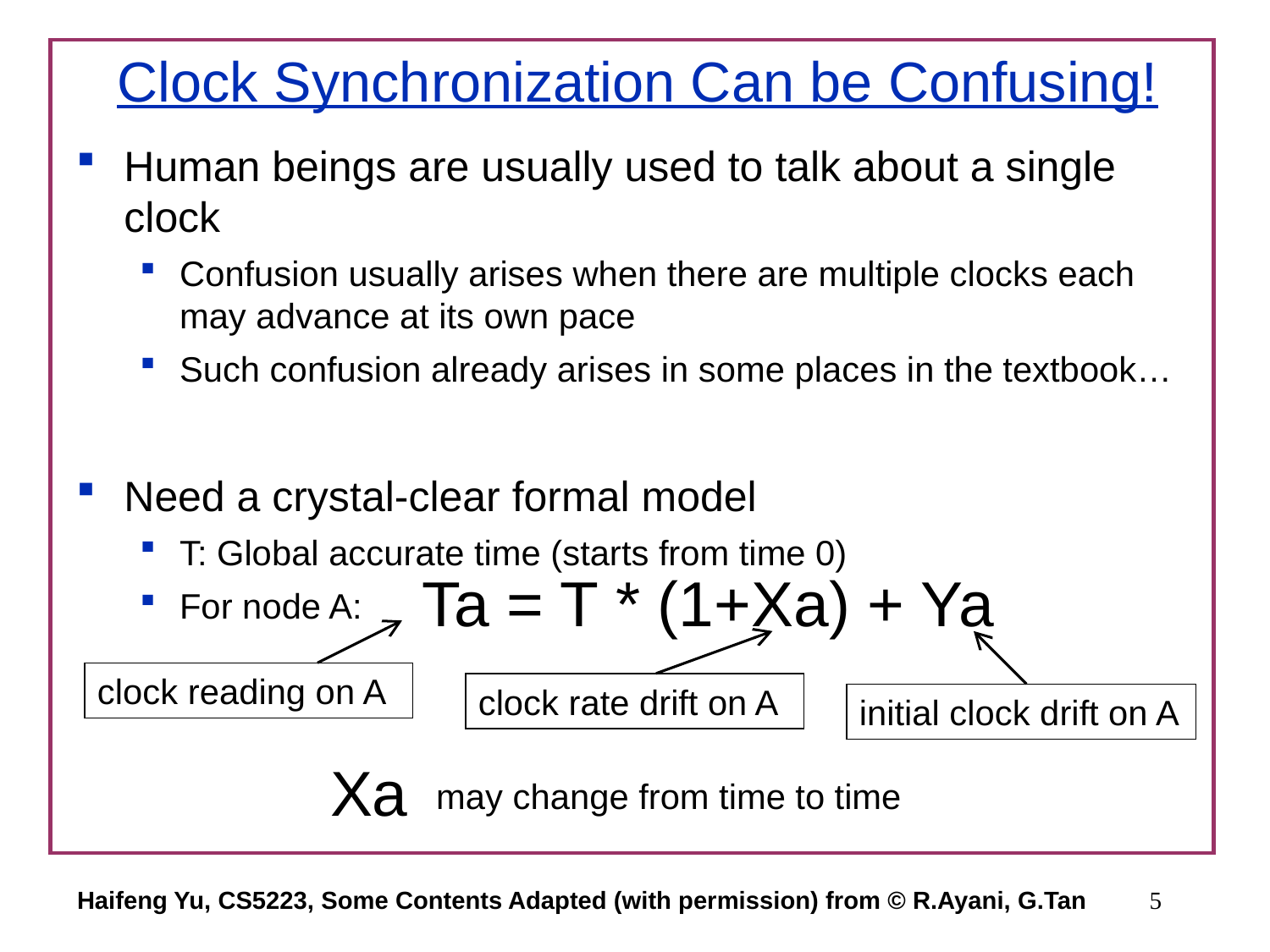

# Clock Synchronization Can be Confusing!
Human beings are usually used to talk about a single clock
Confusion usually arises when there are multiple clocks each may advance at its own pace
Such confusion already arises in some places in the textbook…

Need a crystal-clear formal model
T: Global accurate time (starts from time 0)
For node A:
Ta = T * (1+Xa) + Ya

clock reading on A
clock rate drift on A
initial clock drift on A
Xa
may change from time to time
Haifeng Yu, CS5223, Some Contents Adapted (with permission) from © R.Ayani, G.Tan
5